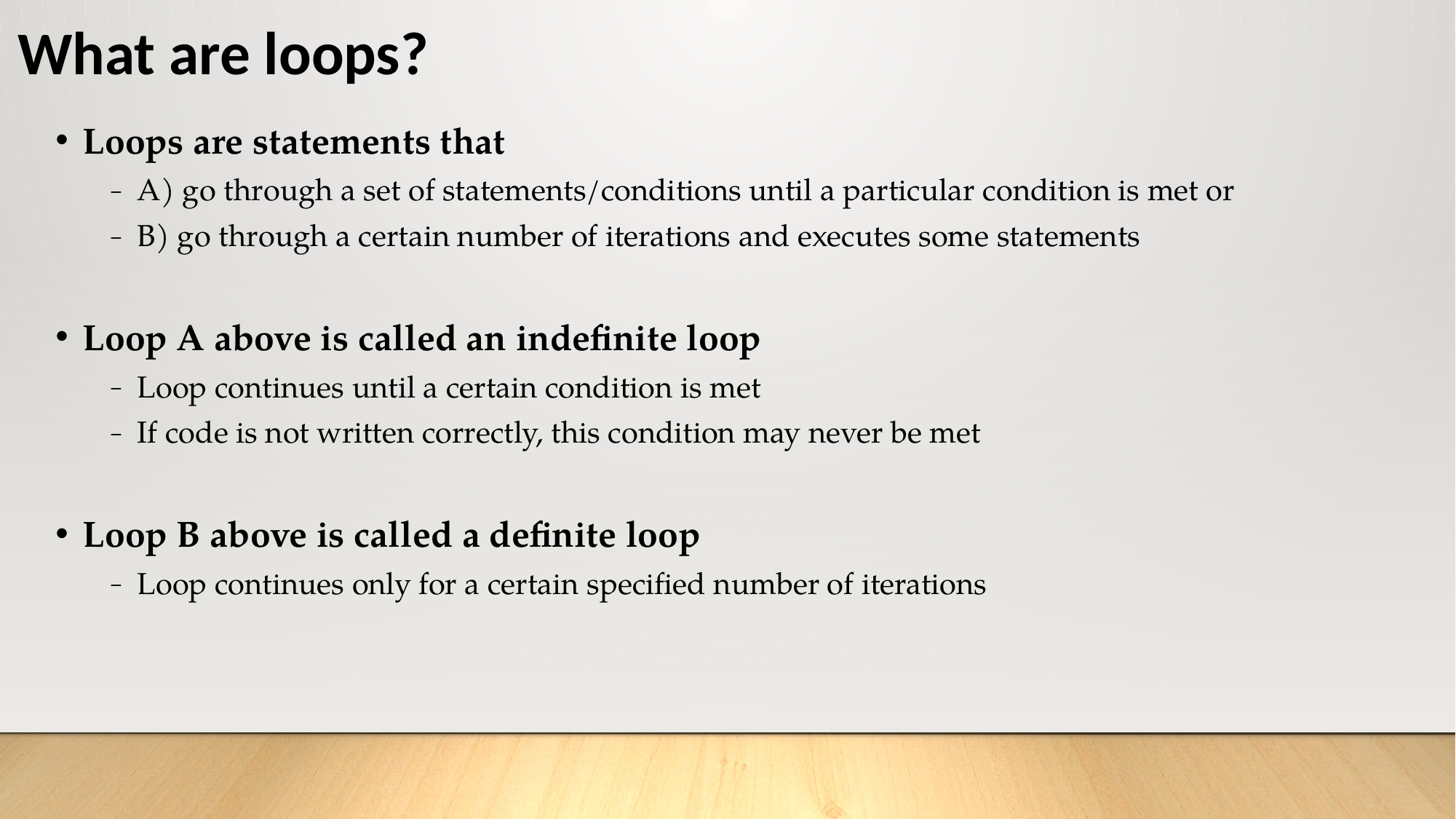

# What are loops?
Loops are statements that
A) go through a set of statements/conditions until a particular condition is met or
B) go through a certain number of iterations and executes some statements

Loop A above is called an indefinite loop
Loop continues until a certain condition is met
If code is not written correctly, this condition may never be met

Loop B above is called a definite loop
Loop continues only for a certain specified number of iterations